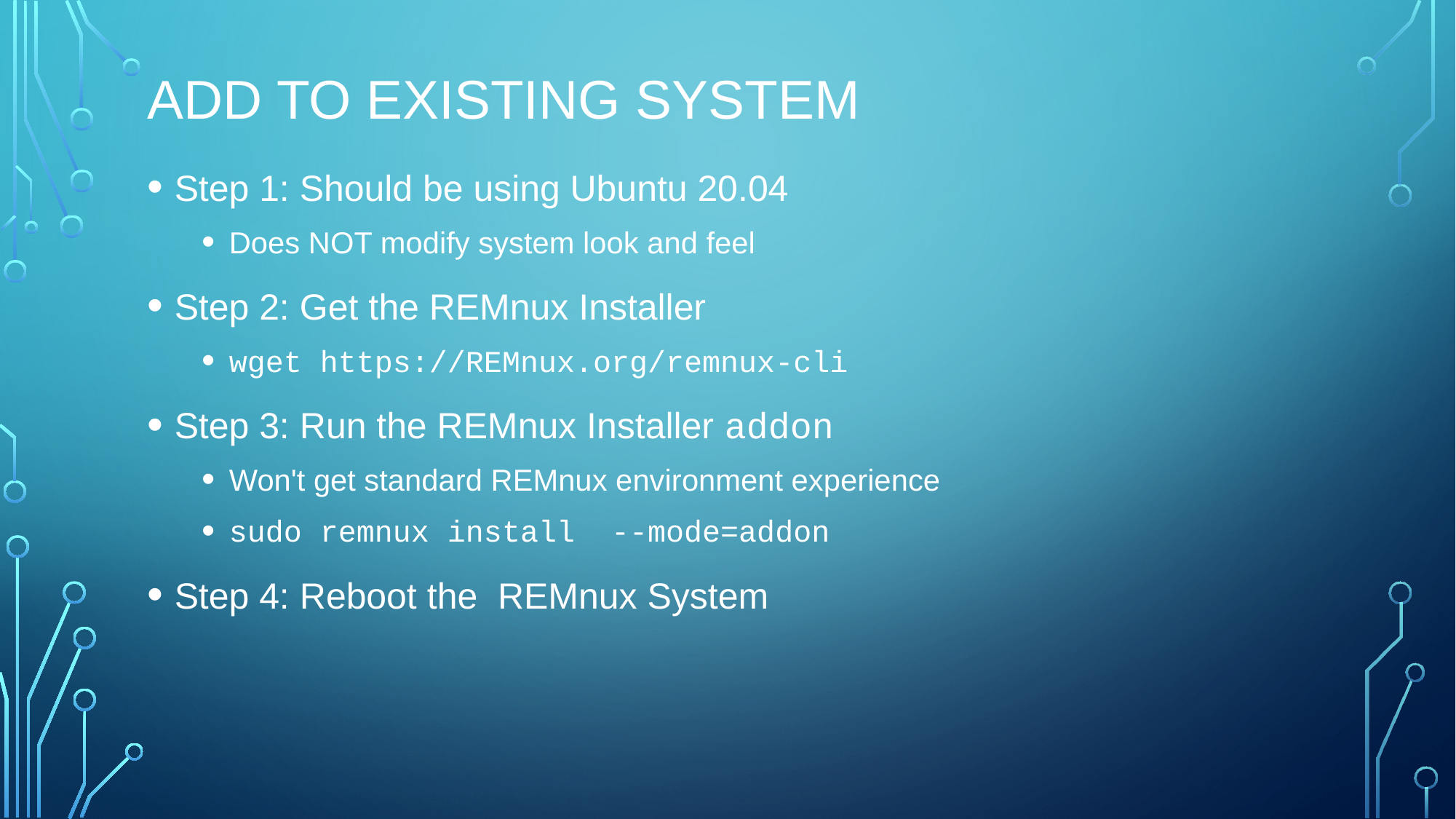

# Add to Existing System
Step 1: Should be using Ubuntu 20.04
Does NOT modify system look and feel
Step 2: Get the REMnux Installer
wget https://REMnux.org/remnux-cli
Step 3: Run the REMnux Installer addon
Won't get standard REMnux environment experience
sudo remnux install  --mode=addon
Step 4: Reboot the  REMnux System